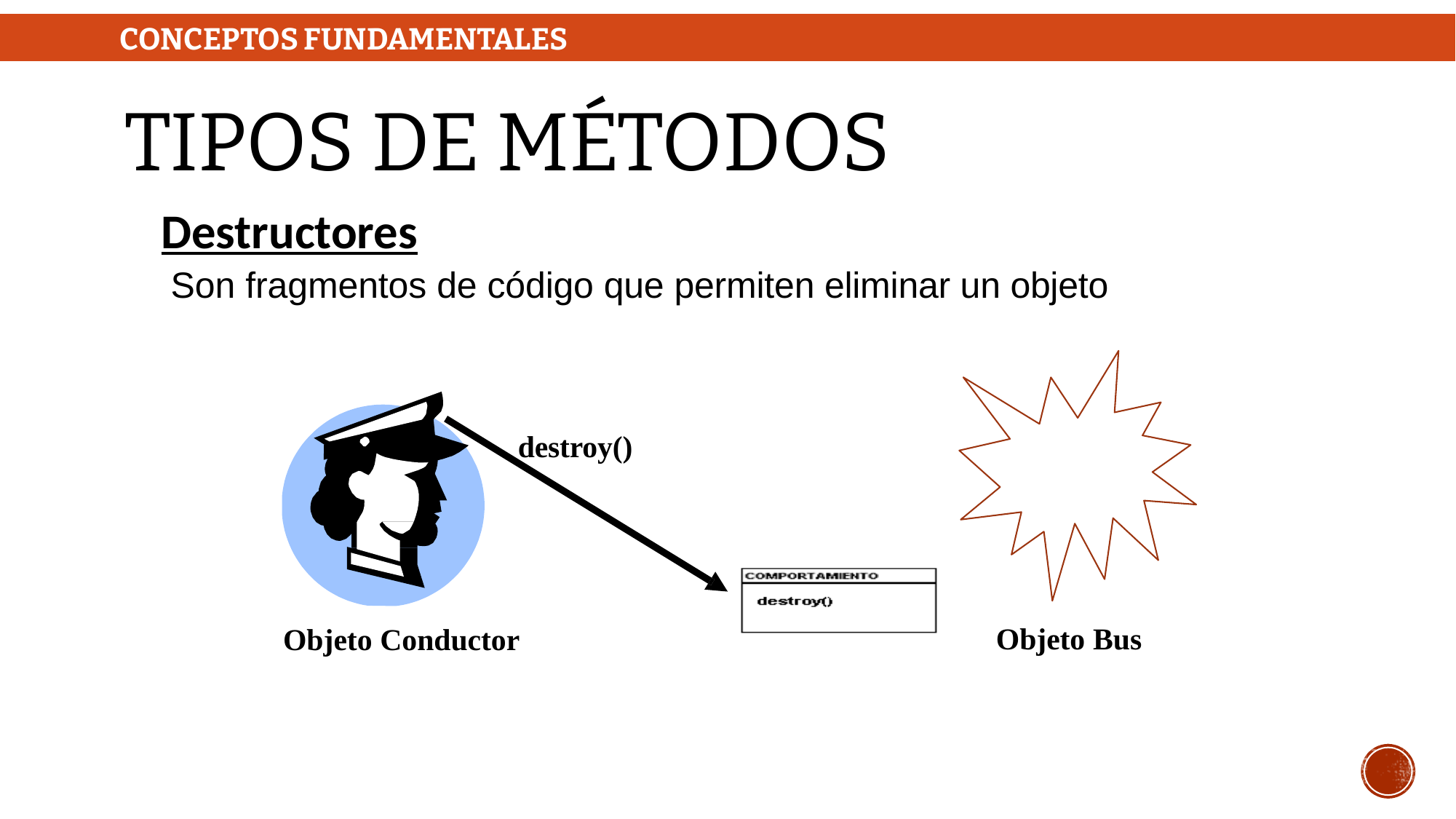

CONCEPTOS FUNDAMENTALES
Tipos de Métodos
Destructores
Son fragmentos de código que permiten eliminar un objeto

destroy()

Objeto Bus
Objeto Conductor